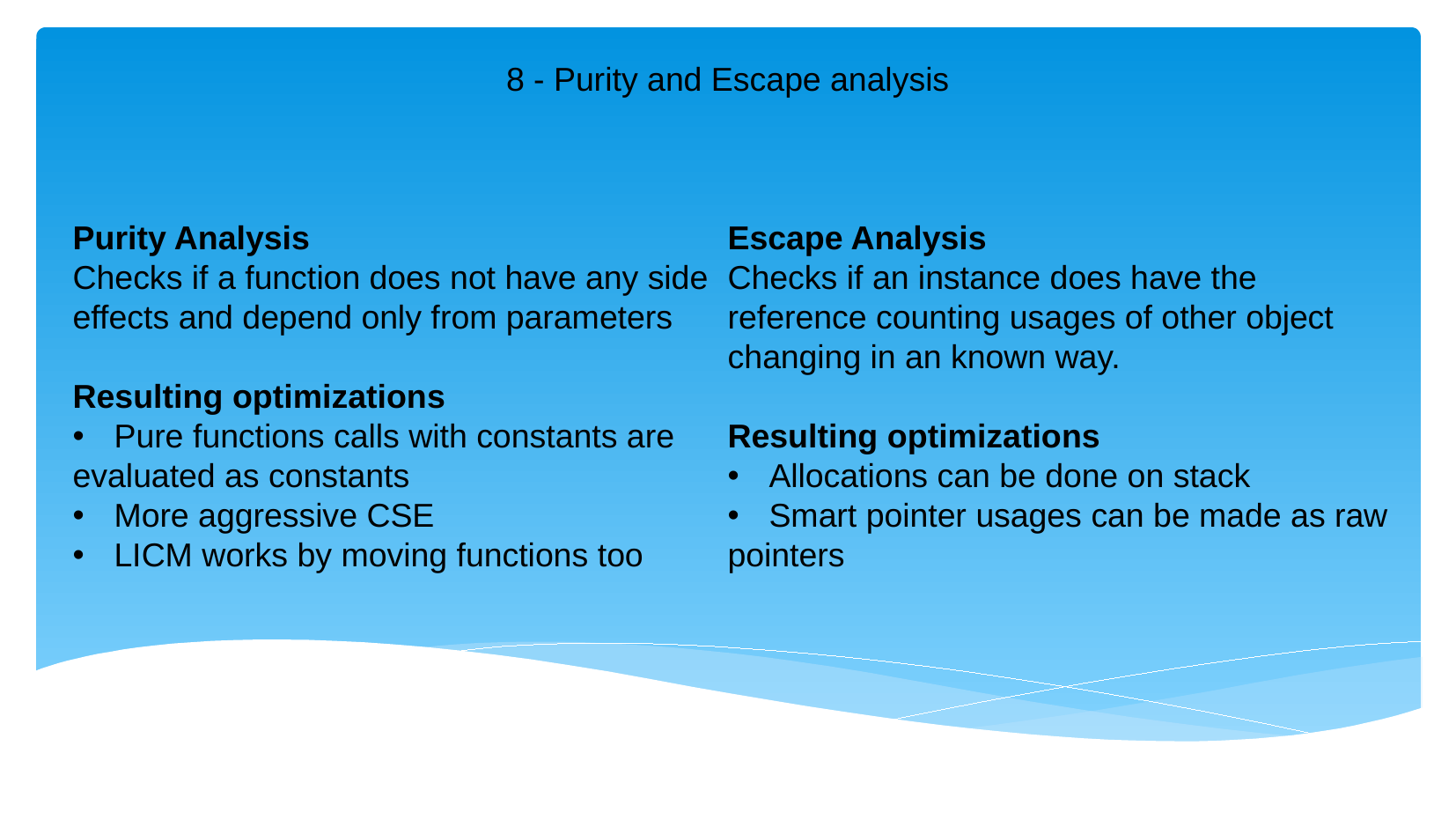

8 - Purity and Escape analysis
Purity Analysis
Checks if a function does not have any side
effects and depend only from parameters

Resulting optimizations
Pure functions calls with constants are
evaluated as constants
More aggressive CSE
LICM works by moving functions too

Escape Analysis
Checks if an instance does have the
reference counting usages of other object
changing in an known way.

Resulting optimizations
Allocations can be done on stack
Smart pointer usages can be made as raw
pointers